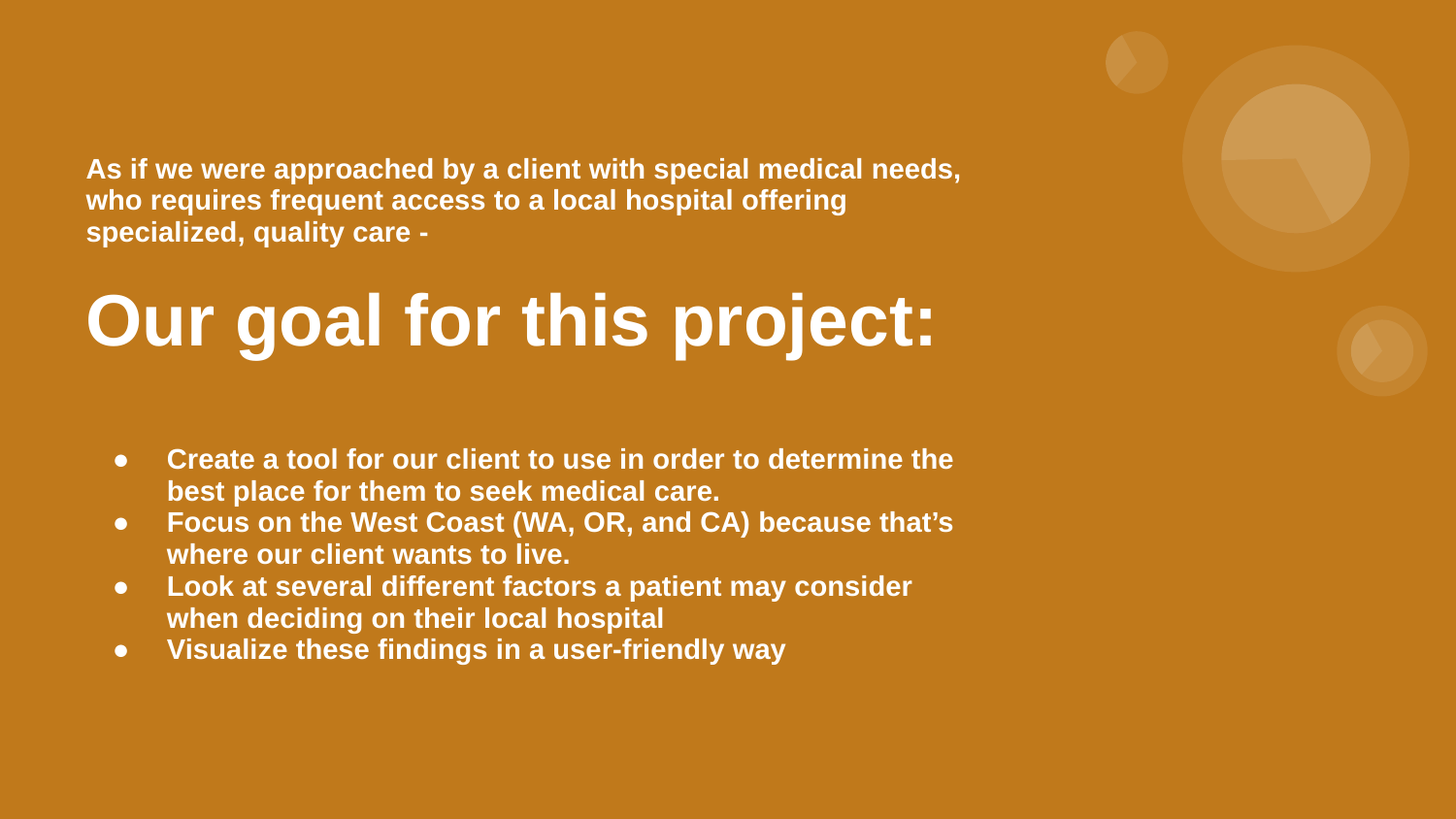

# As if we were approached by a client with special medical needs, who requires frequent access to a local hospital offering specialized, quality care -

Our goal for this project:

Create a tool for our client to use in order to determine the best place for them to seek medical care.
Focus on the West Coast (WA, OR, and CA) because that’s where our client wants to live.
Look at several different factors a patient may consider when deciding on their local hospital
Visualize these findings in a user-friendly way